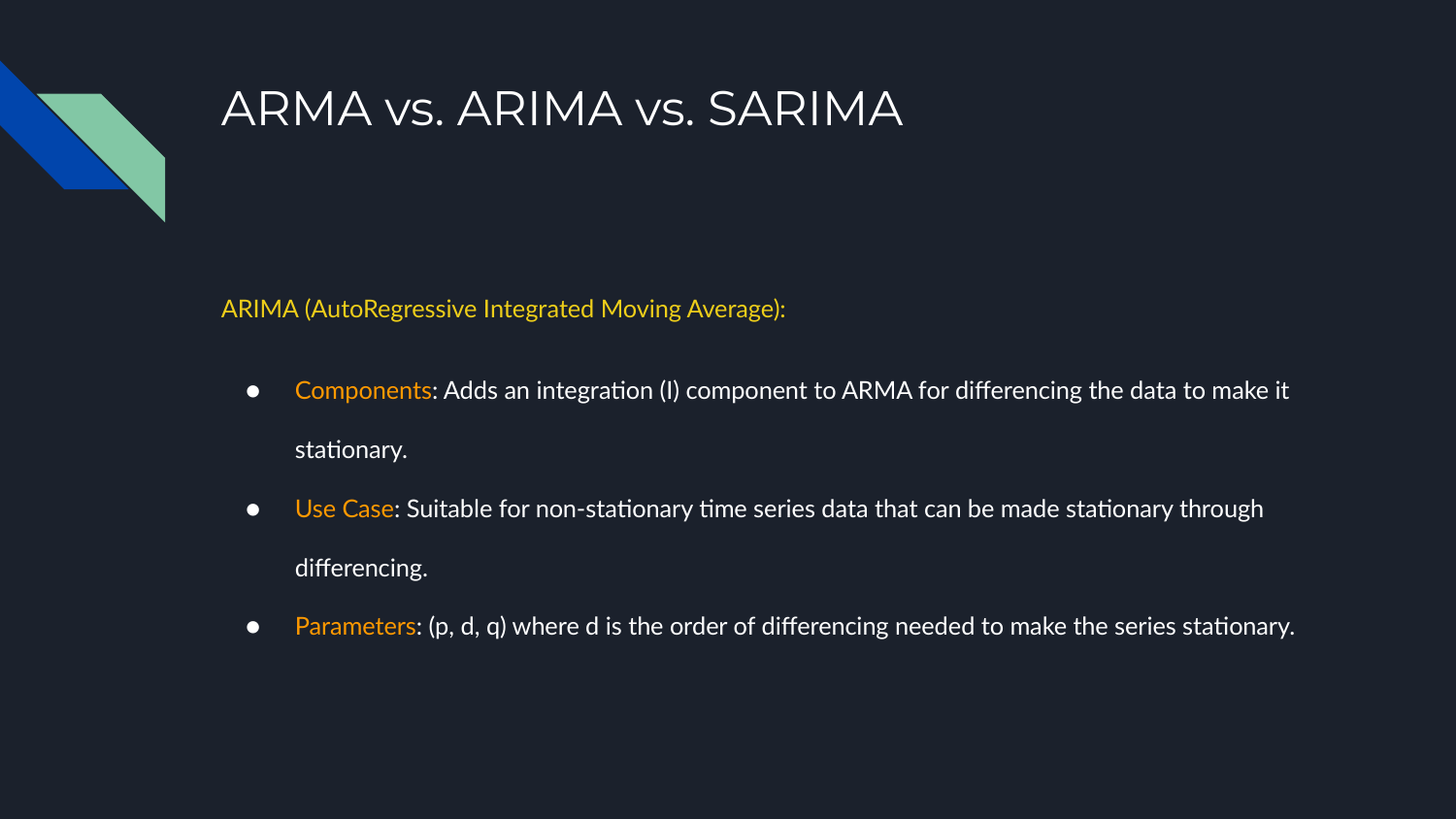

# ARMA vs. ARIMA vs. SARIMA
ARIMA (AutoRegressive Integrated Moving Average):
Components: Adds an integration (I) component to ARMA for differencing the data to make it stationary.
Use Case: Suitable for non-stationary time series data that can be made stationary through differencing.
Parameters: (p, d, q) where d is the order of differencing needed to make the series stationary.